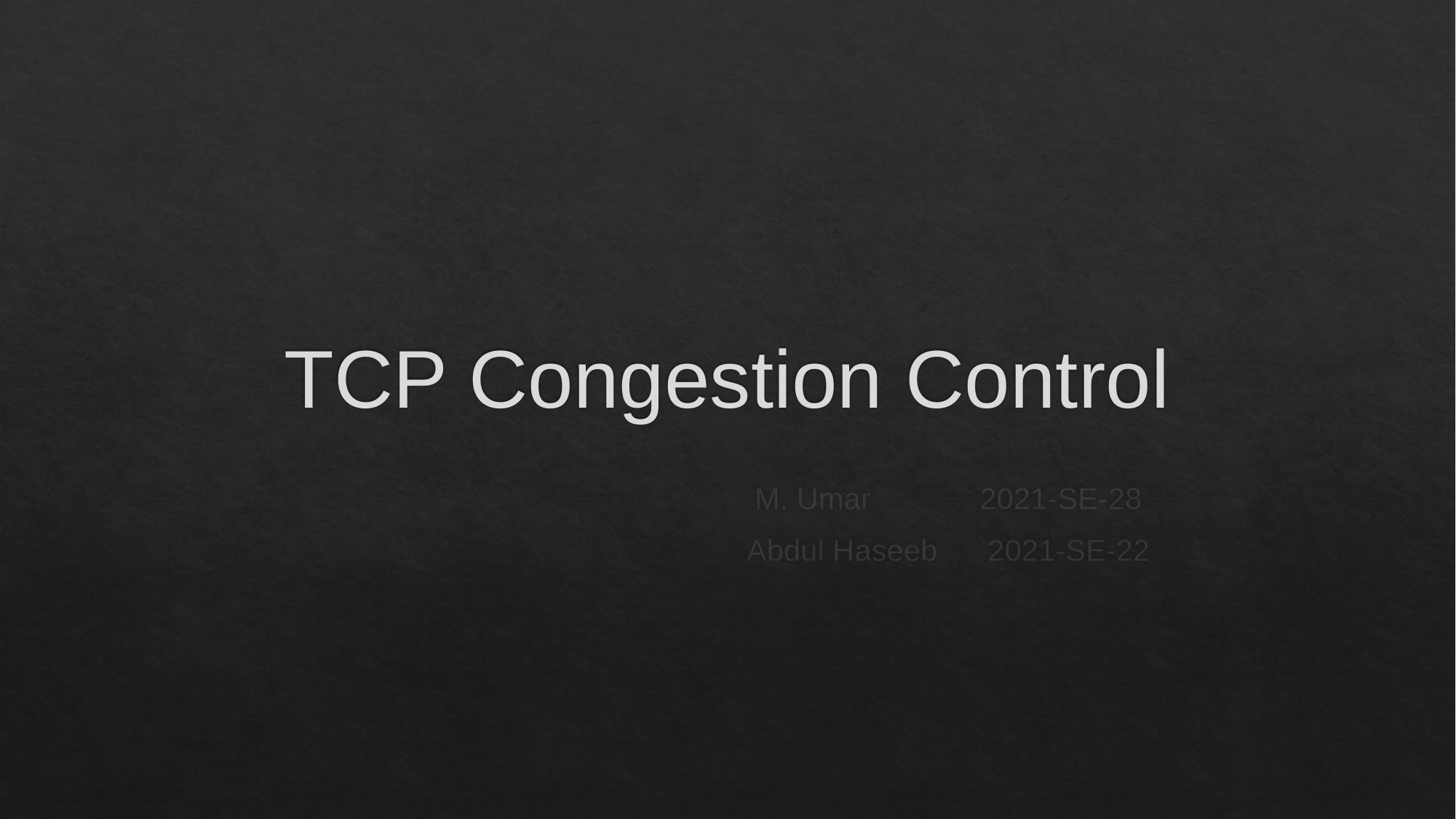

# TCP Congestion Control
M. Umar             2021-SE-28
Abdul Haseeb      2021-SE-22